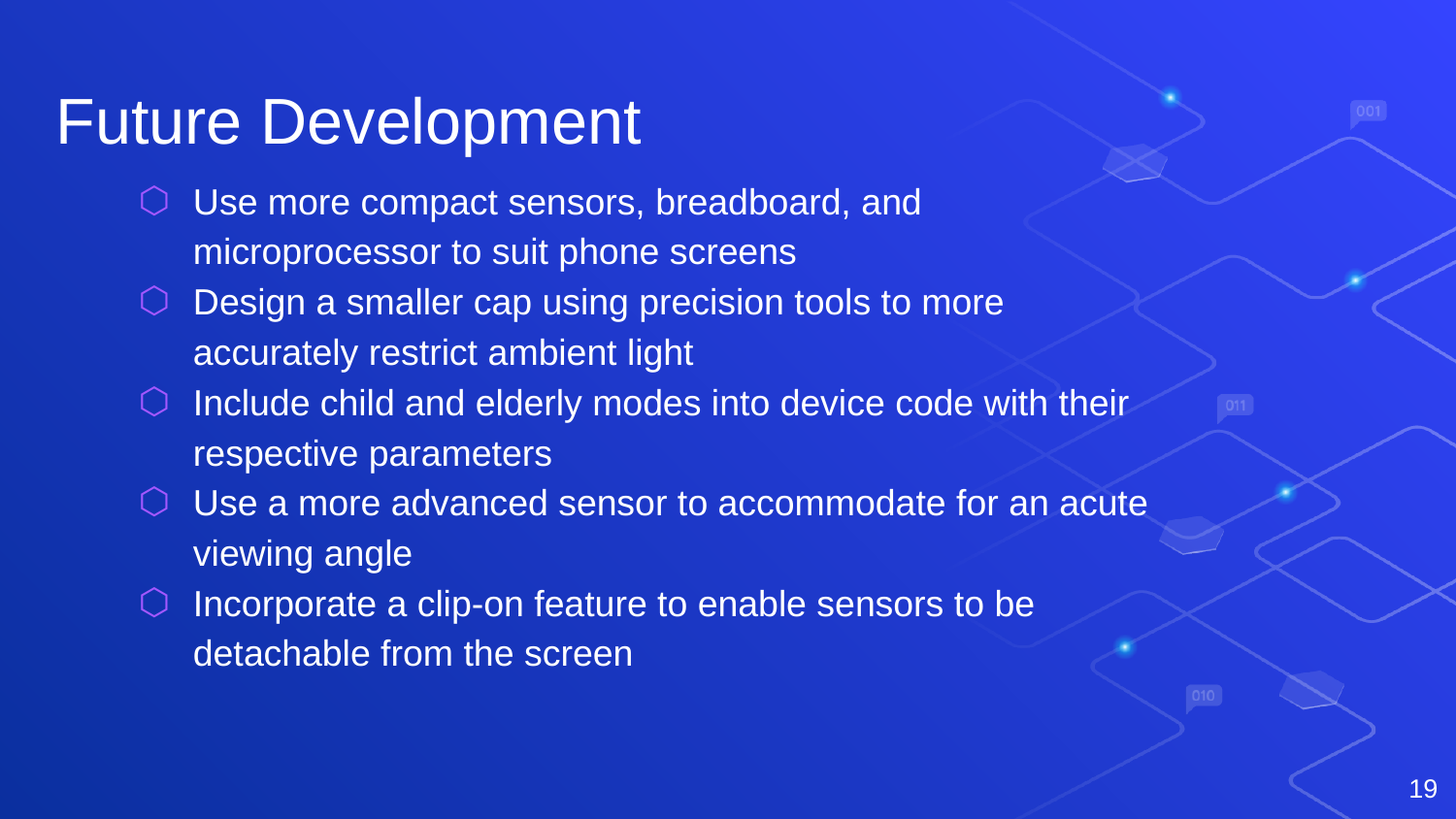

# Future Development
Use more compact sensors, breadboard, and microprocessor to suit phone screens
Design a smaller cap using precision tools to more accurately restrict ambient light
Include child and elderly modes into device code with their respective parameters
Use a more advanced sensor to accommodate for an acute viewing angle
Incorporate a clip-on feature to enable sensors to be detachable from the screen

19